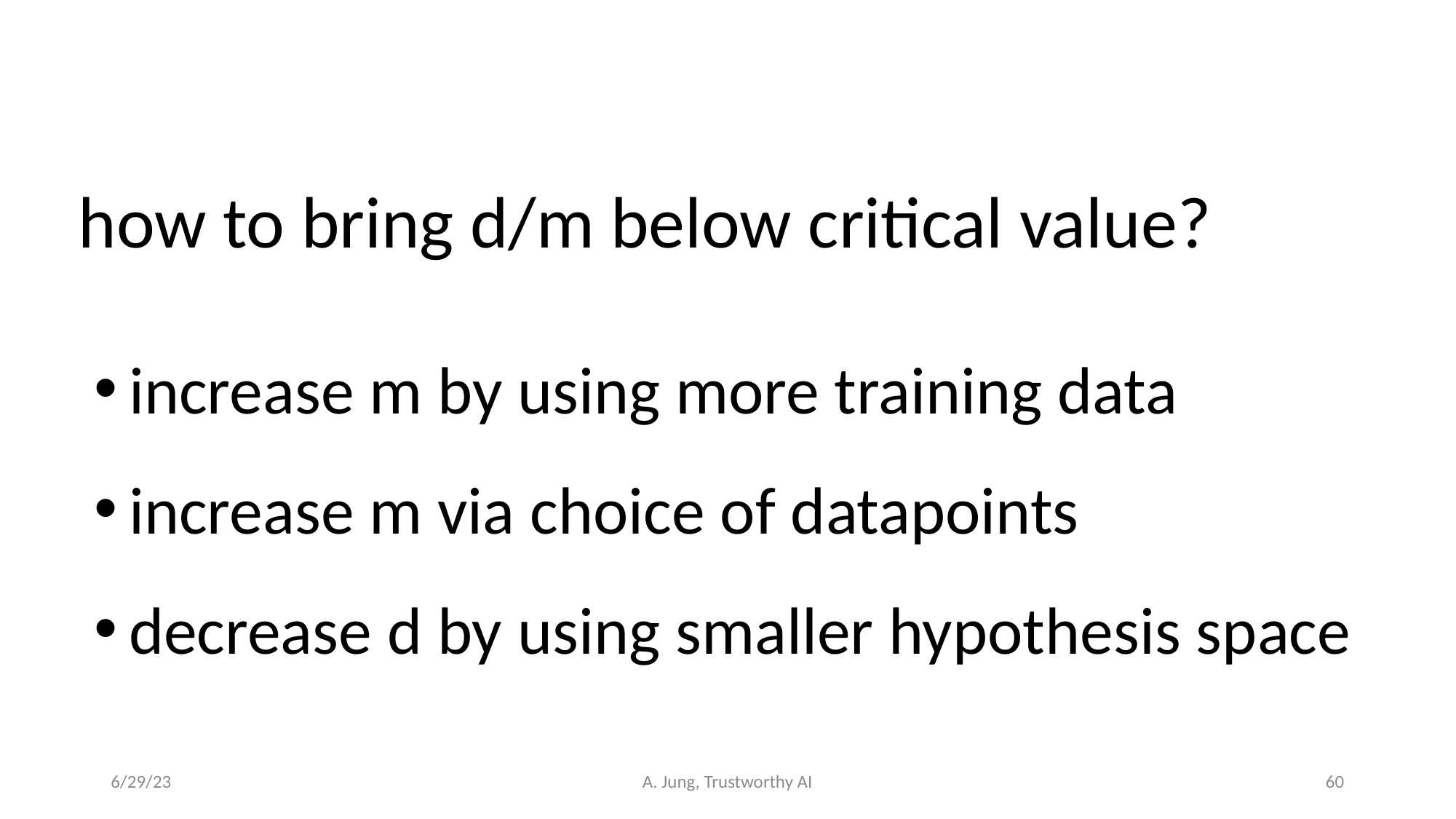

how to bring d/m below critical value?
increase m by using more training data
increase m via choice of datapoints
decrease d by using smaller hypothesis space
6/29/23
A. Jung, Trustworthy AI
60